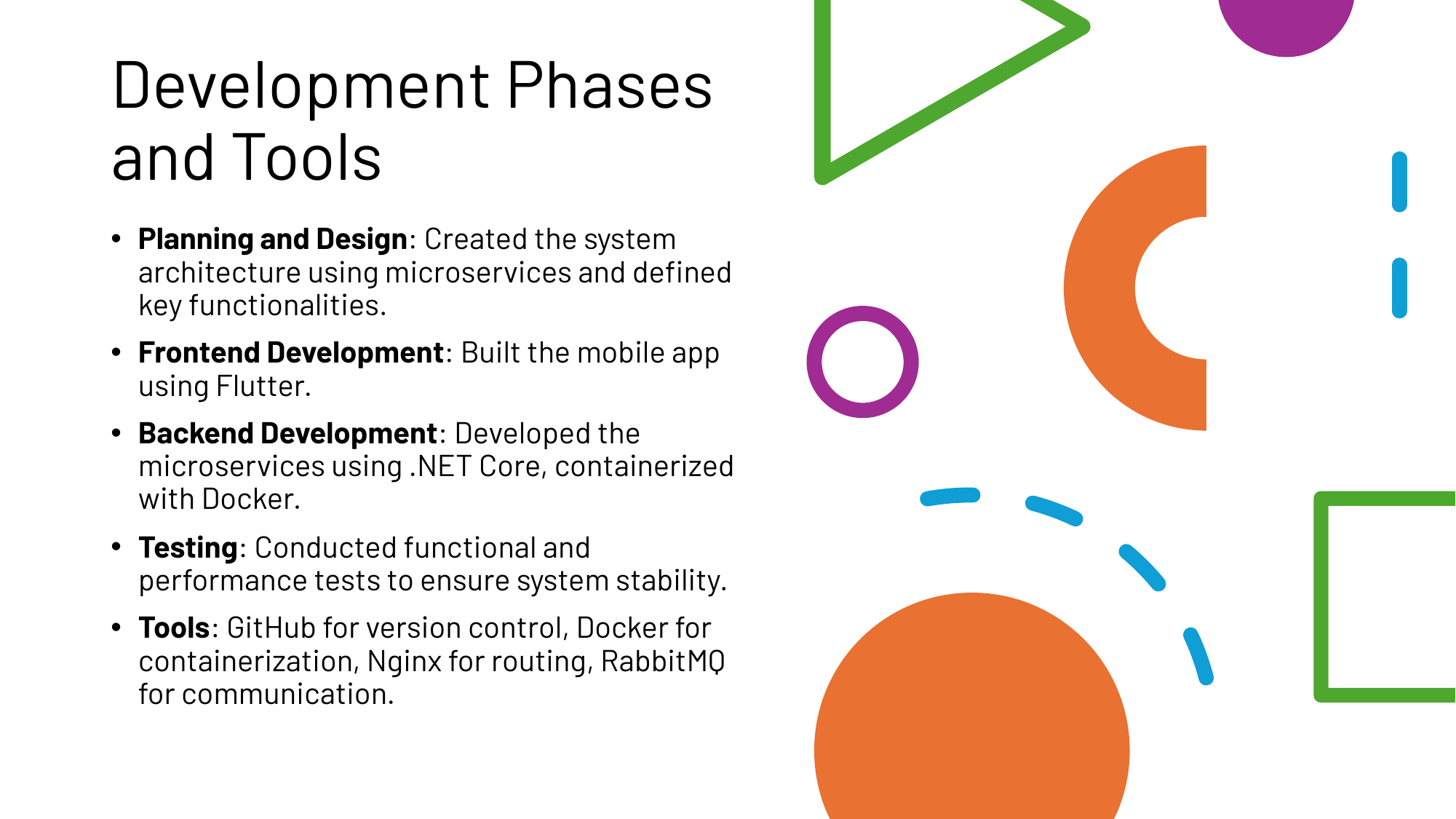

# Development Phases and Tools

Planning and Design: Created the system architecture using microservices and defined key functionalities.
Frontend Development: Built the mobile app using Flutter.
Backend Development: Developed the microservices using .NET Core, containerized with Docker.
Testing: Conducted functional and performance tests to ensure system stability.
Tools: GitHub for version control, Docker for containerization, Nginx for routing, RabbitMQ for communication.